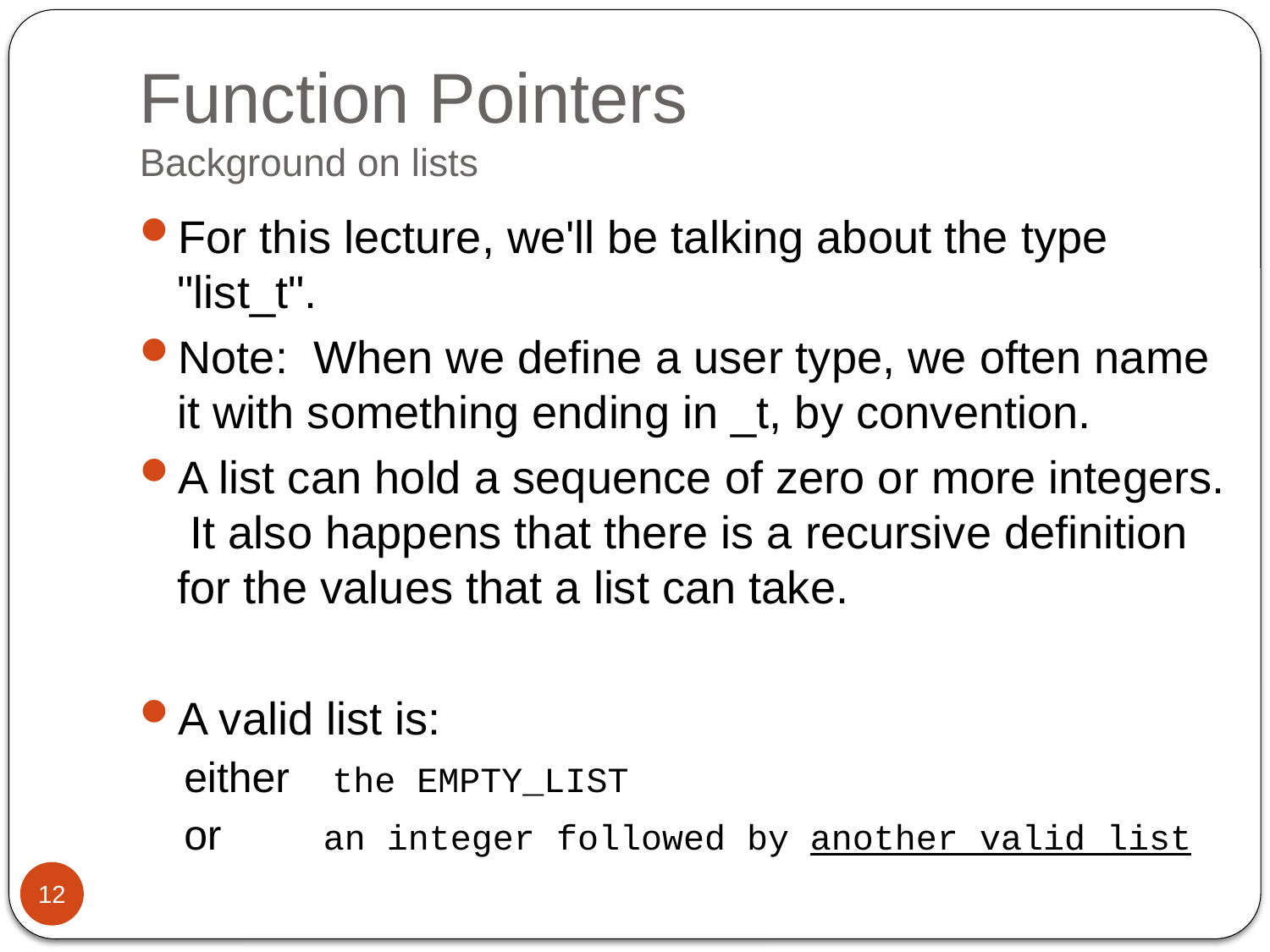

# Function Pointers Background on lists
For this lecture, we'll be talking about the type "list_t".
Note:  When we define a user type, we often name it with something ending in _t, by convention.
A list can hold a sequence of zero or more integers.  It also happens that there is a recursive definition for the values that a list can take.

A valid list is:
either  the EMPTY_LIST
or    an integer followed by another valid list
12